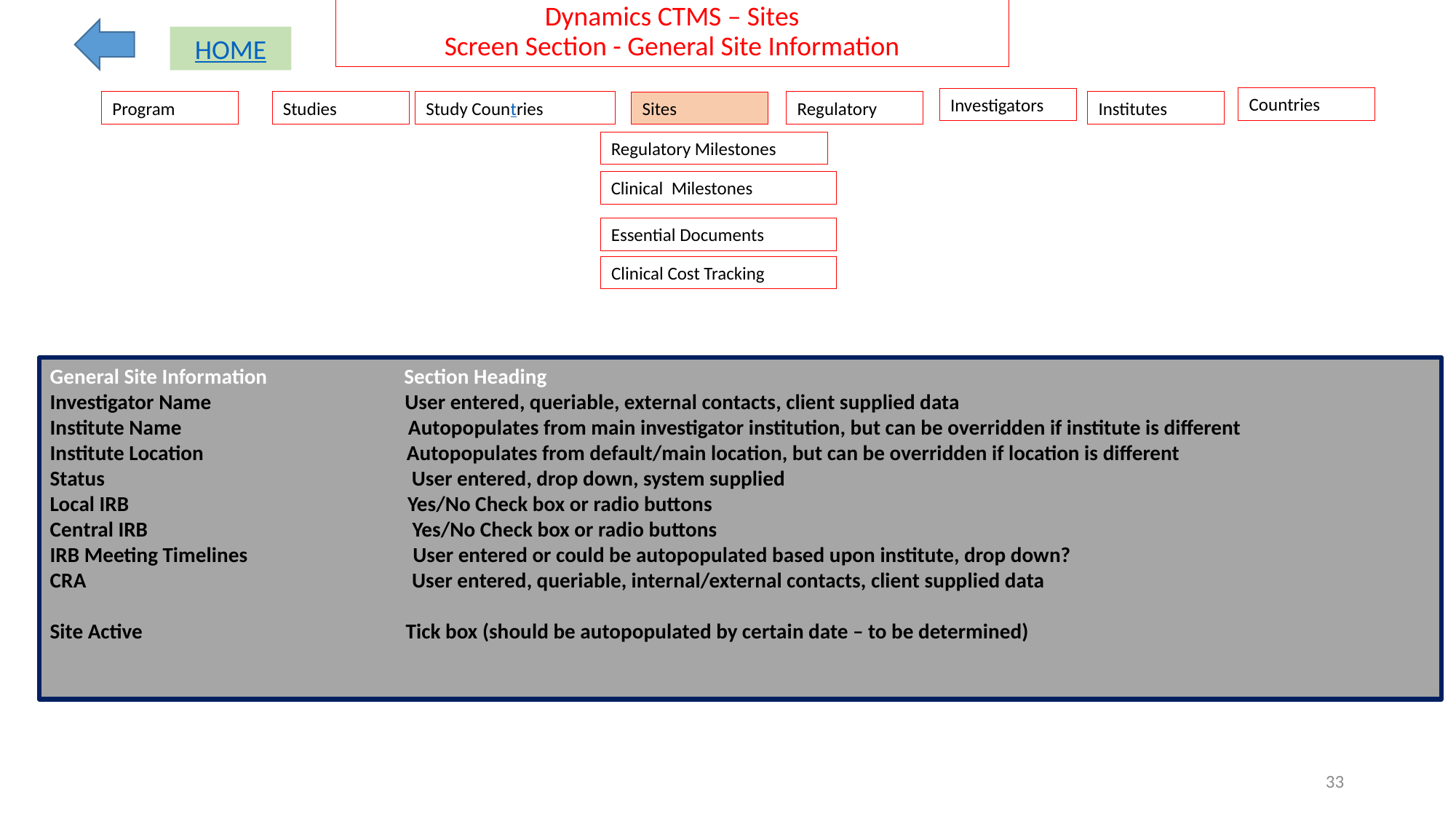

# Dynamics CTMS – Sites Screen Section - General Site Information

HOME
Countries
Investigators
Institutes
Regulatory
Program
Studies
Study Countries
Sites
Regulatory Milestones
Clinical  Milestones
Essential Documents
Clinical Cost Tracking
General Site Information                             Section Heading
Investigator Name                                         User entered, queriable, external contacts, client supplied data
Institute Name                                                Autopopulates from main investigator institution, but can be overridden if institute is different
Institute Location                                           Autopopulates from default/main location, but can be overridden if location is different
Status                                                                 User entered, drop down, system supplied
Local IRB                                                           Yes/No Check box or radio buttons
Central IRB                                                        Yes/No Check box or radio buttons
IRB Meeting Timelines                                   User entered or could be autopopulated based upon institute, drop down?
CRA                                                                     User entered, queriable, internal/external contacts, client supplied data

Site Active			      Tick box (should be autopopulated by certain date – to be determined)

33